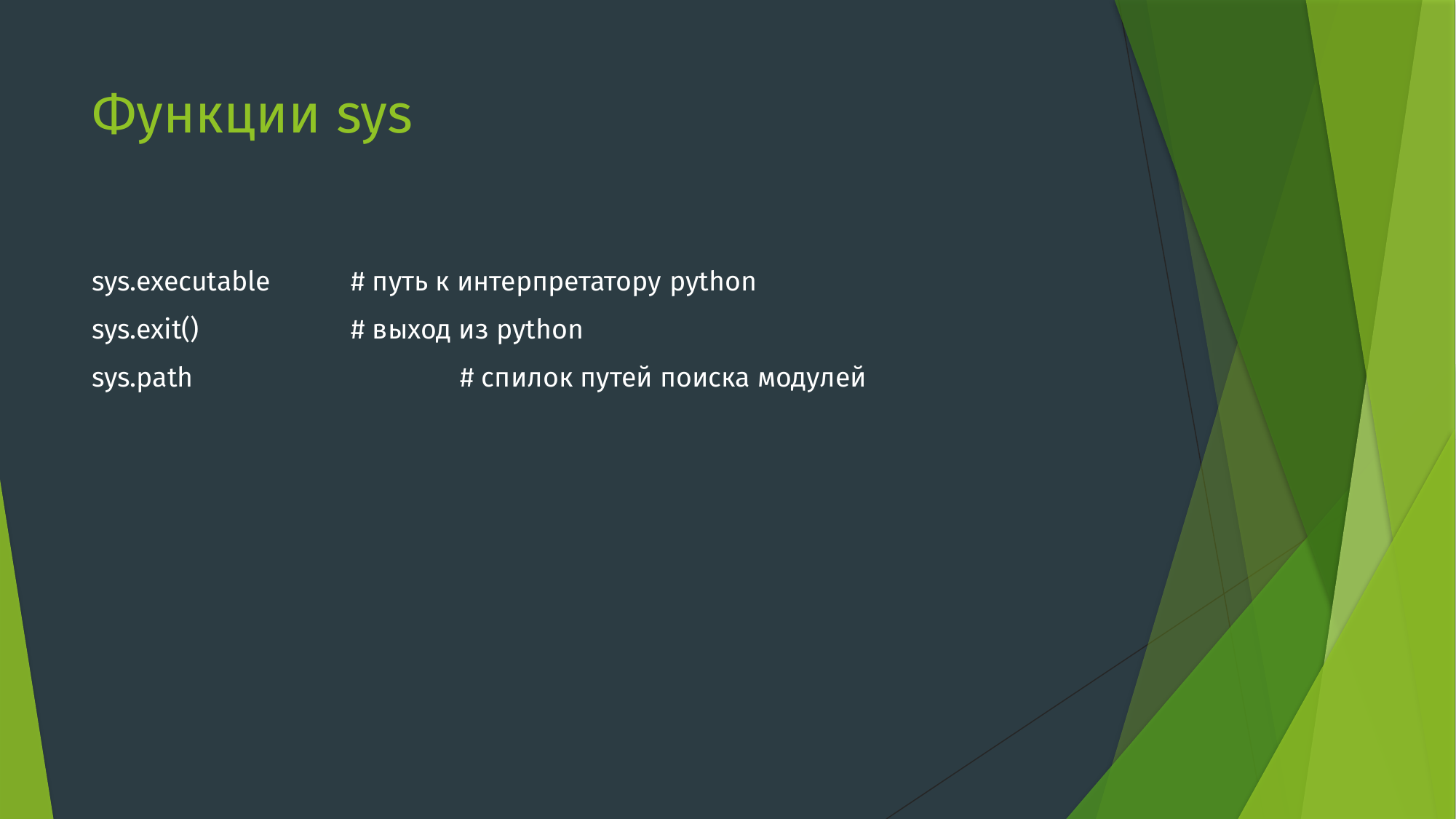

# Функции sys
sys.executable	# путь к интерпретатору python
sys.exit()		# выход из python
sys.path			# спилок путей поиска модулей